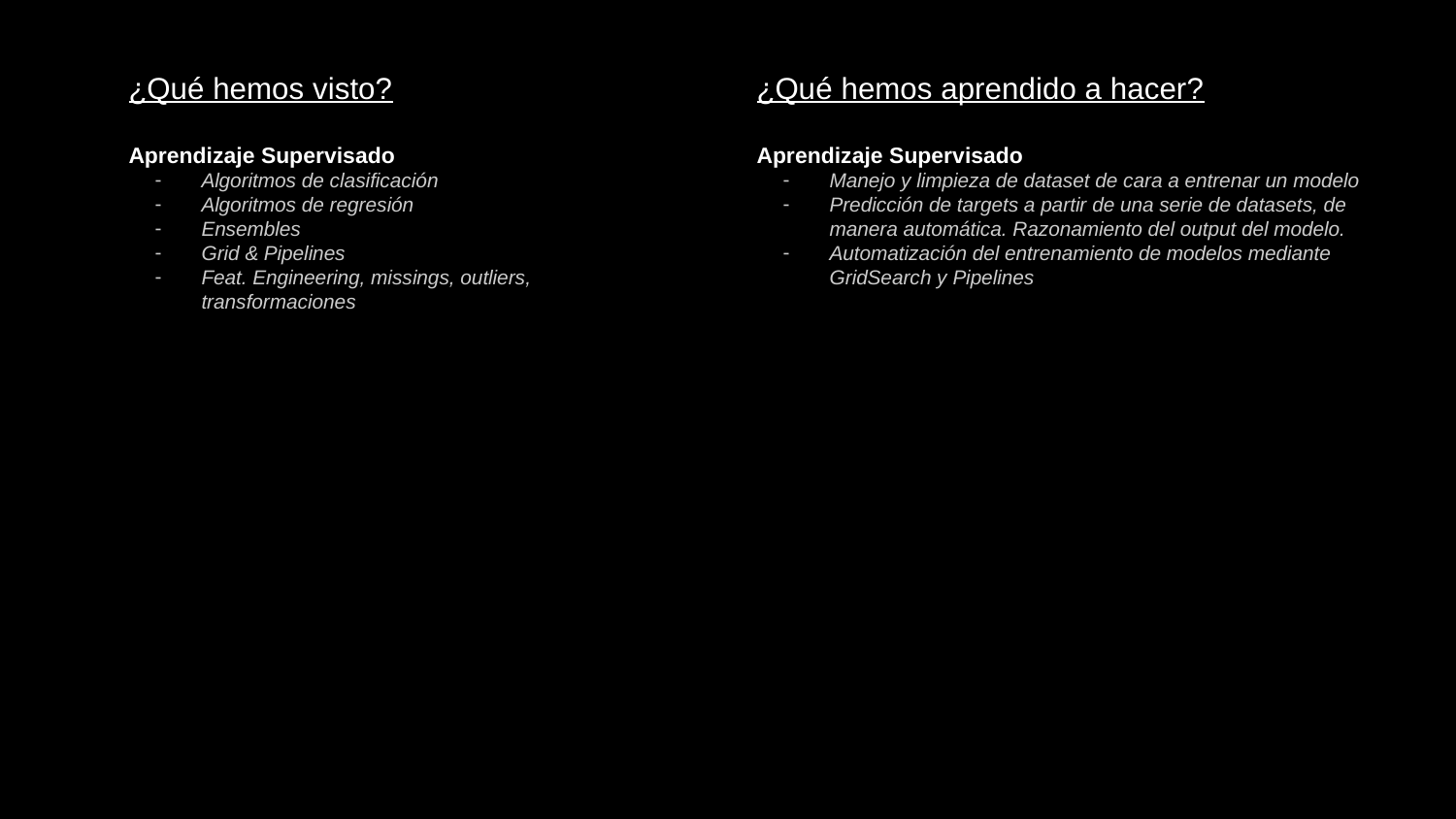

¿Qué hemos visto?

Aprendizaje Supervisado
Algoritmos de clasificación
Algoritmos de regresión
Ensembles
Grid & Pipelines
Feat. Engineering, missings, outliers, transformaciones

¿Qué hemos aprendido a hacer?

Aprendizaje Supervisado
Manejo y limpieza de dataset de cara a entrenar un modelo
Predicción de targets a partir de una serie de datasets, de manera automática. Razonamiento del output del modelo.
Automatización del entrenamiento de modelos mediante GridSearch y Pipelines